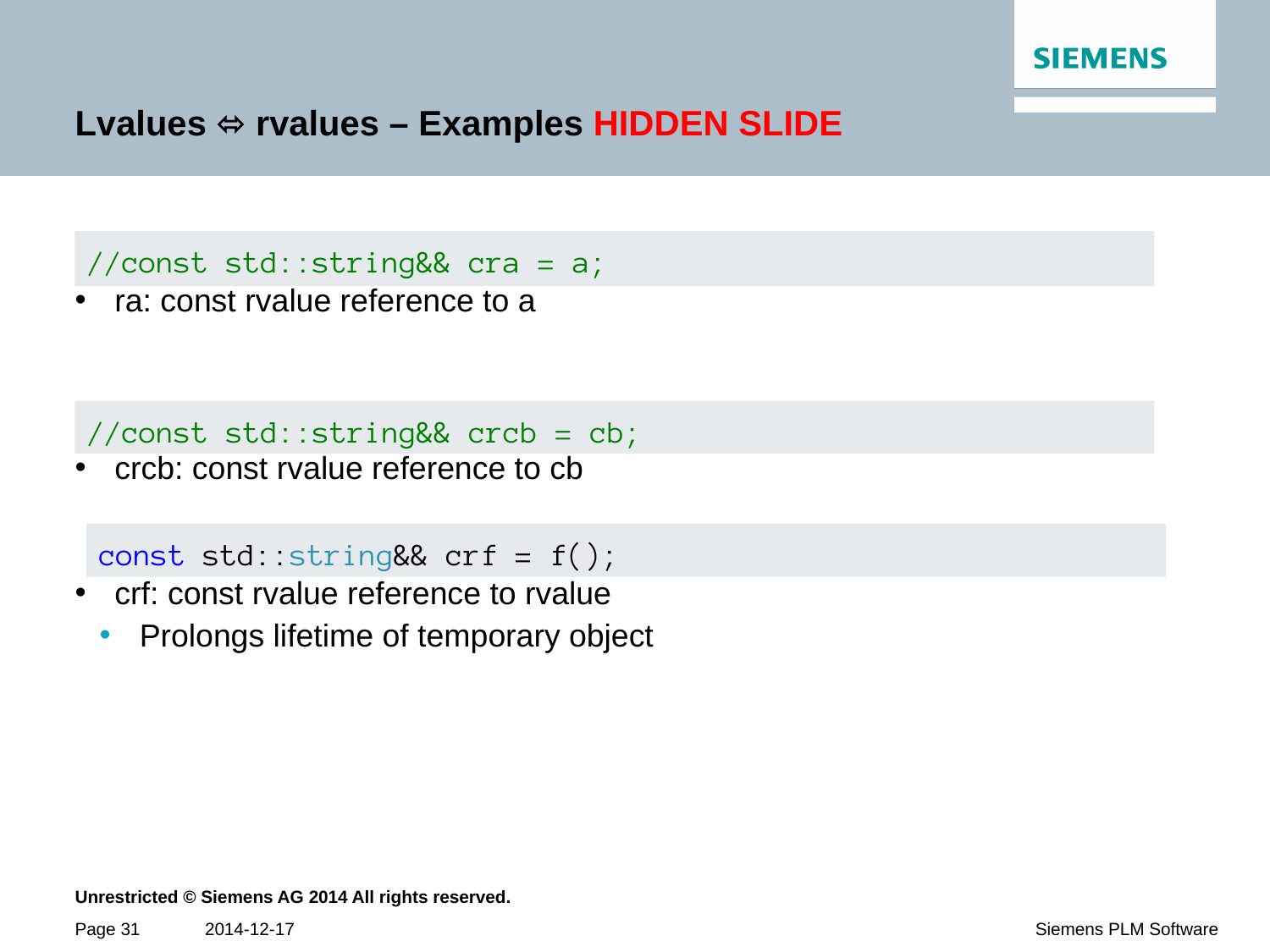

# Lvalues ⬄ rvalues – Examples HIDDEN SLIDE

ra: const rvalue reference to a

crcb: const rvalue reference to cb

crf: const rvalue reference to rvalue
Prolongs lifetime of temporary object
//const std::string&& cra = a;
//const std::string&& crcb = cb;
const std::string&& crf = f();